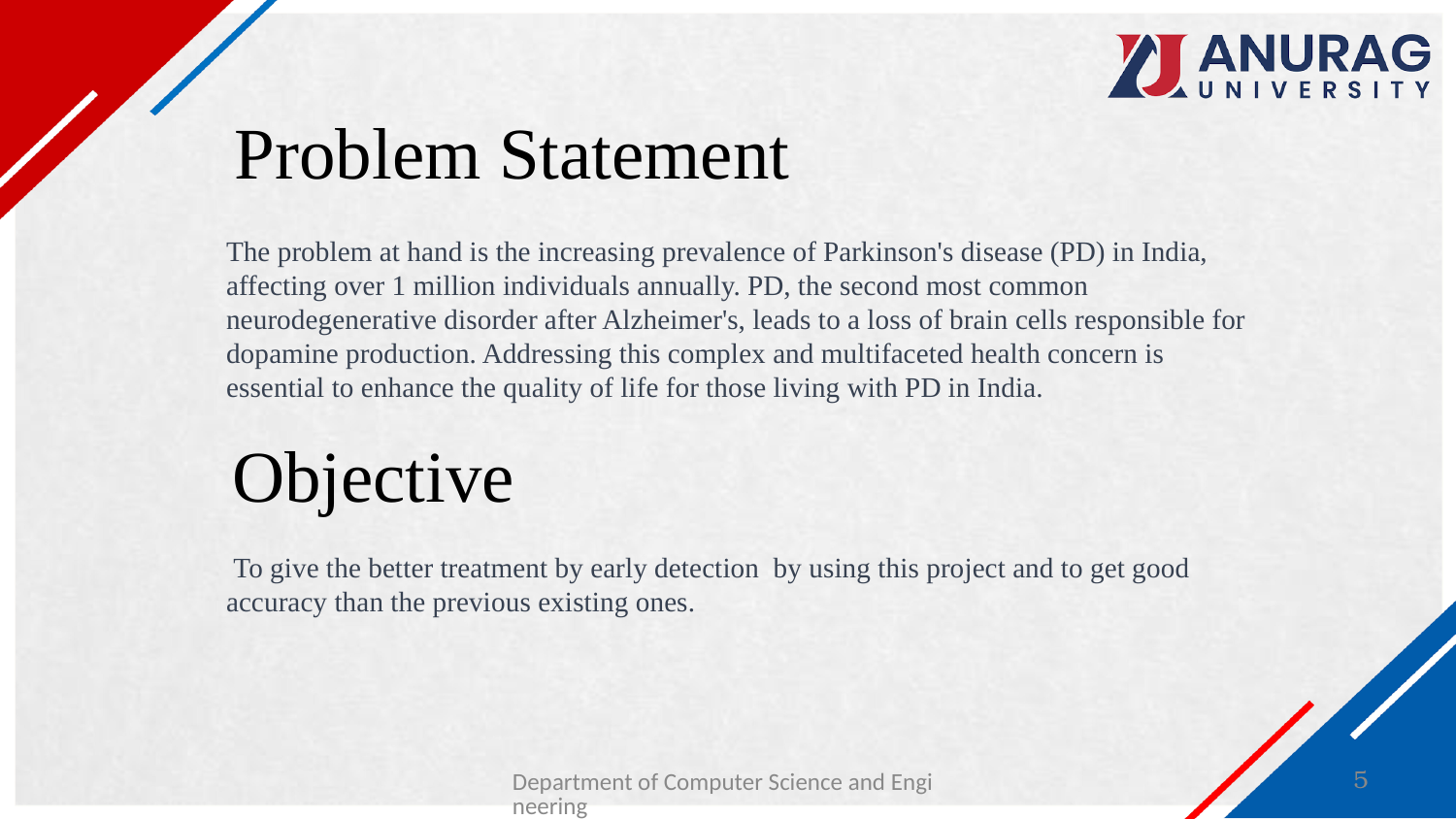

# Problem Statement
The problem at hand is the increasing prevalence of Parkinson's disease (PD) in India, affecting over 1 million individuals annually. PD, the second most common neurodegenerative disorder after Alzheimer's, leads to a loss of brain cells responsible for dopamine production. Addressing this complex and multifaceted health concern is essential to enhance the quality of life for those living with PD in India.
Objective

 To give the better treatment by early detection  by using this project and to get good accuracy than the previous existing ones.

Department of Computer Science and Engineering
5